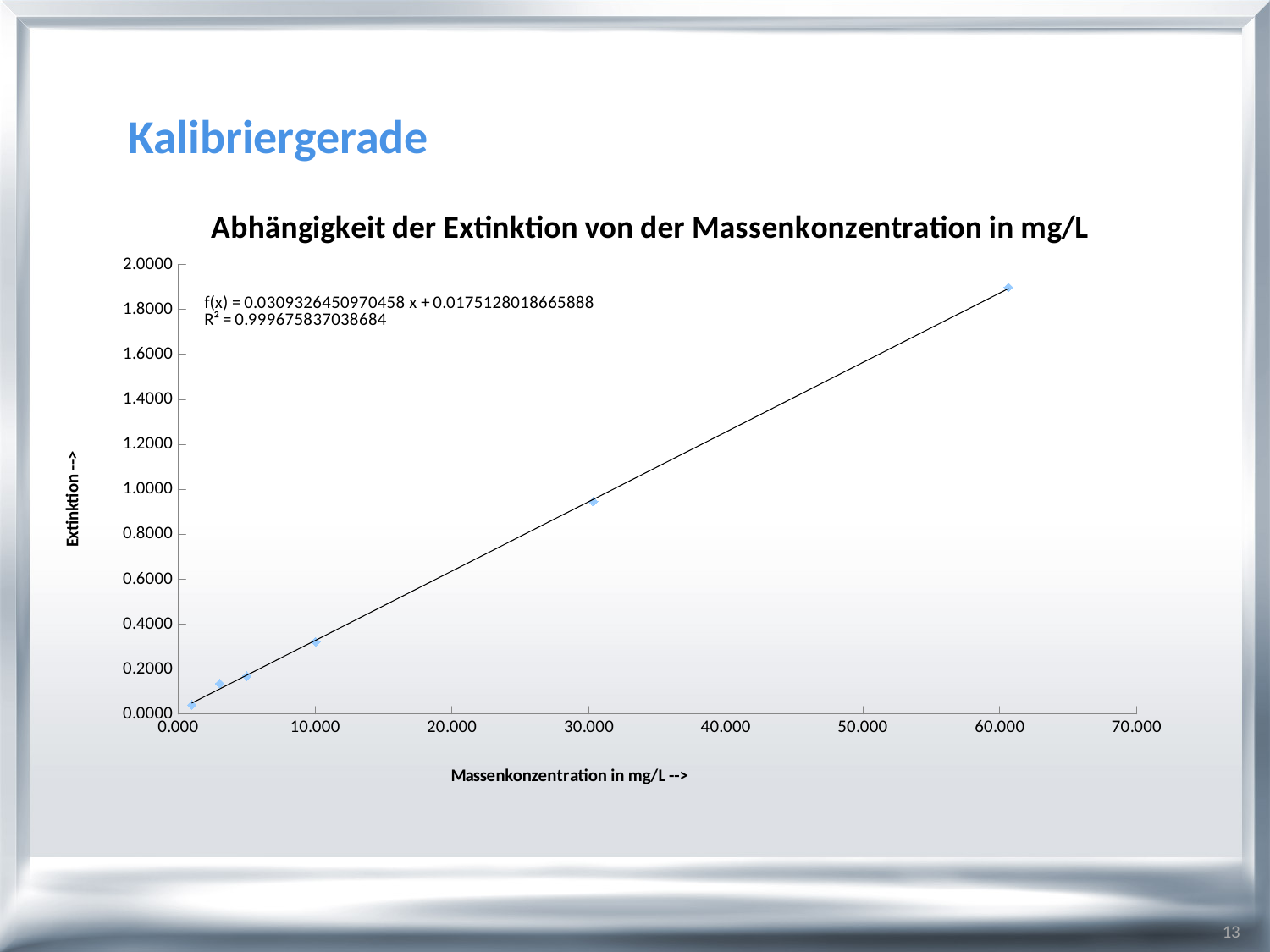

# Kalibriergerade

### Chart: Abhängigkeit der Extinktion von der Massenkonzentration in mg/L

| Category |  |
|---|---|

13